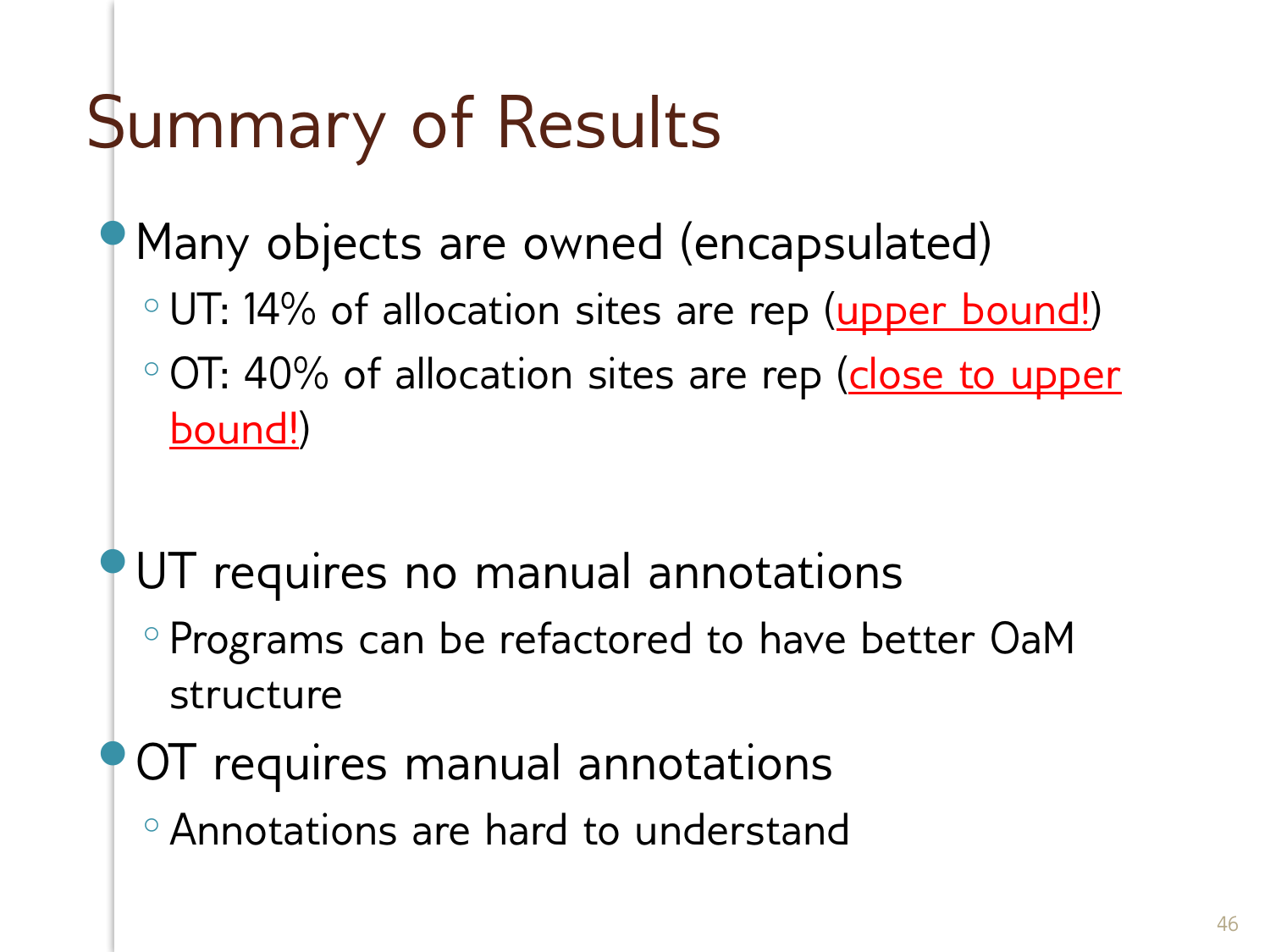

# Summary of Results
Many objects are owned (encapsulated)
UT: 14% of allocation sites are rep (upper bound!)
OT: 40% of allocation sites are rep (close to upper bound!)

UT requires no manual annotations
Programs can be refactored to have better OaM structure
OT requires manual annotations
Annotations are hard to understand

46